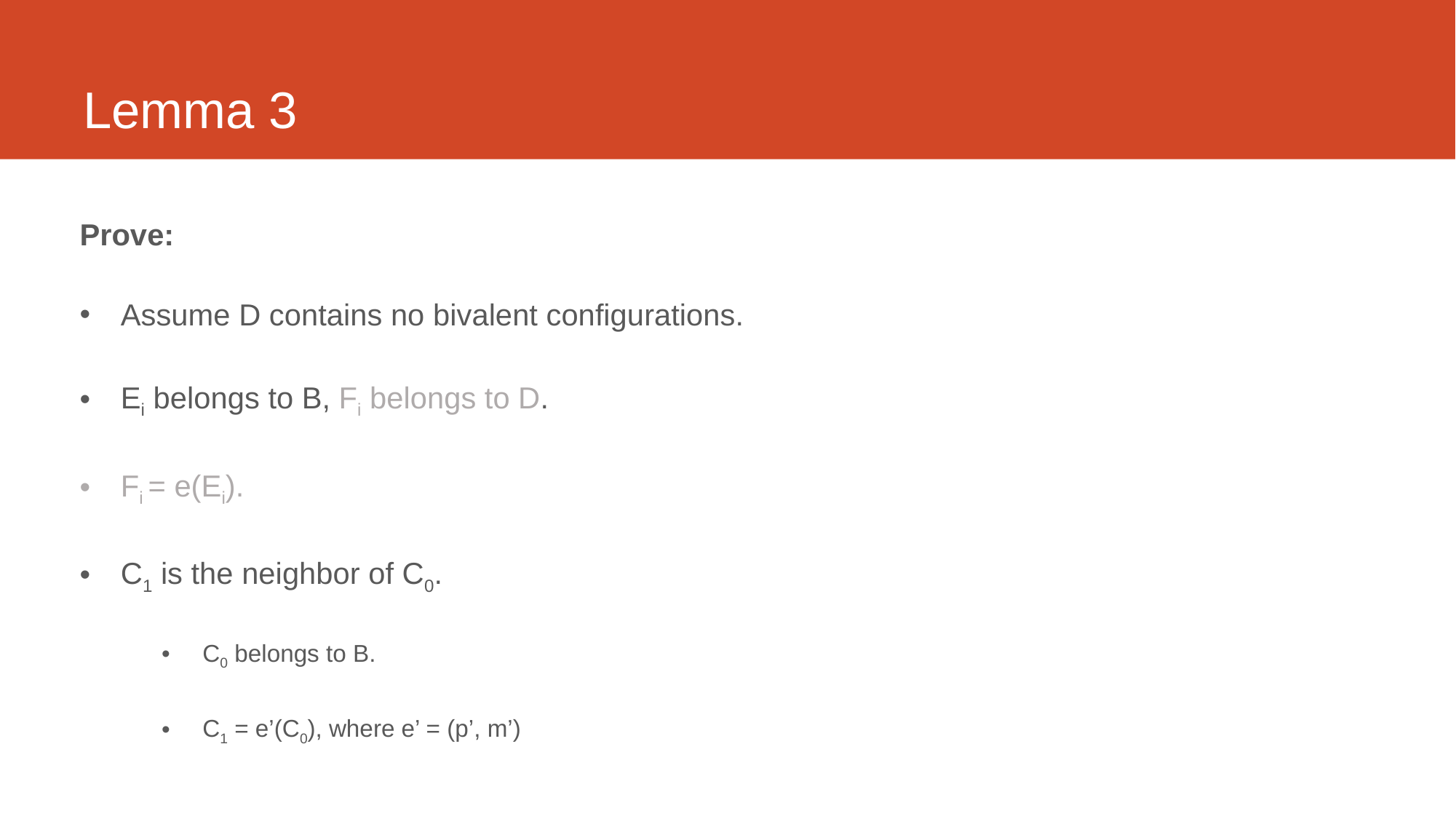

# Lemma 3
Prove:
Assume D contains no bivalent configurations.
Ei belongs to B, Fi belongs to D.
Fi = e(Ei).
C1 is the neighbor of C0.
C0 belongs to B.
C1 = e’(C0), where e’ = (p’, m’)